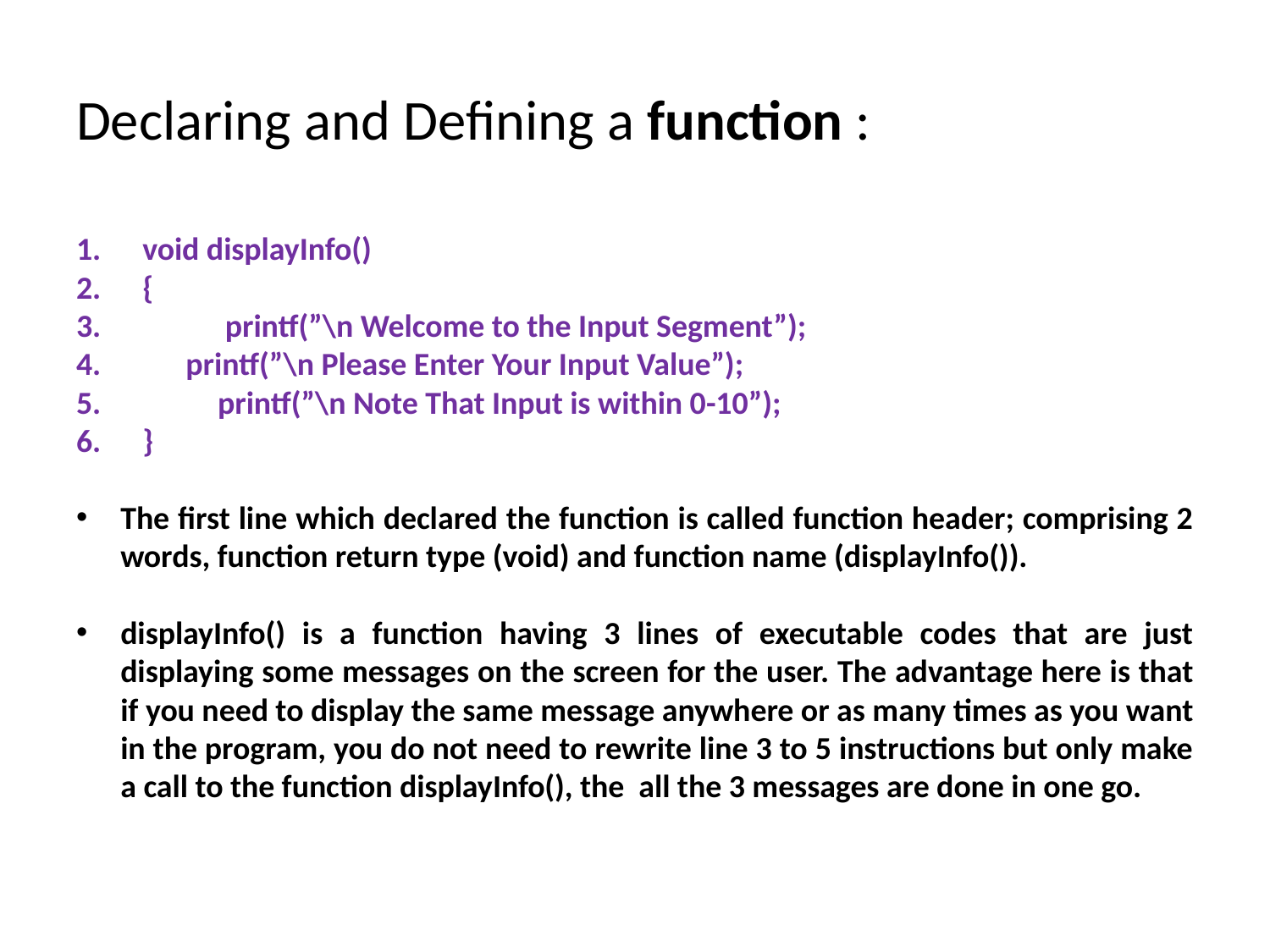

# Declaring and Defining a function :
void displayInfo()
{
	printf(”\n Welcome to the Input Segment”);
      printf(”\n Please Enter Your Input Value”);
	printf(”\n Note That Input is within 0-10”);
}

The first line which declared the function is called function header; comprising 2 words, function return type (void) and function name (displayInfo()).

displayInfo() is a function having 3 lines of executable codes that are just displaying some messages on the screen for the user. The advantage here is that if you need to display the same message anywhere or as many times as you want in the program, you do not need to rewrite line 3 to 5 instructions but only make a call to the function displayInfo(), the  all the 3 messages are done in one go.